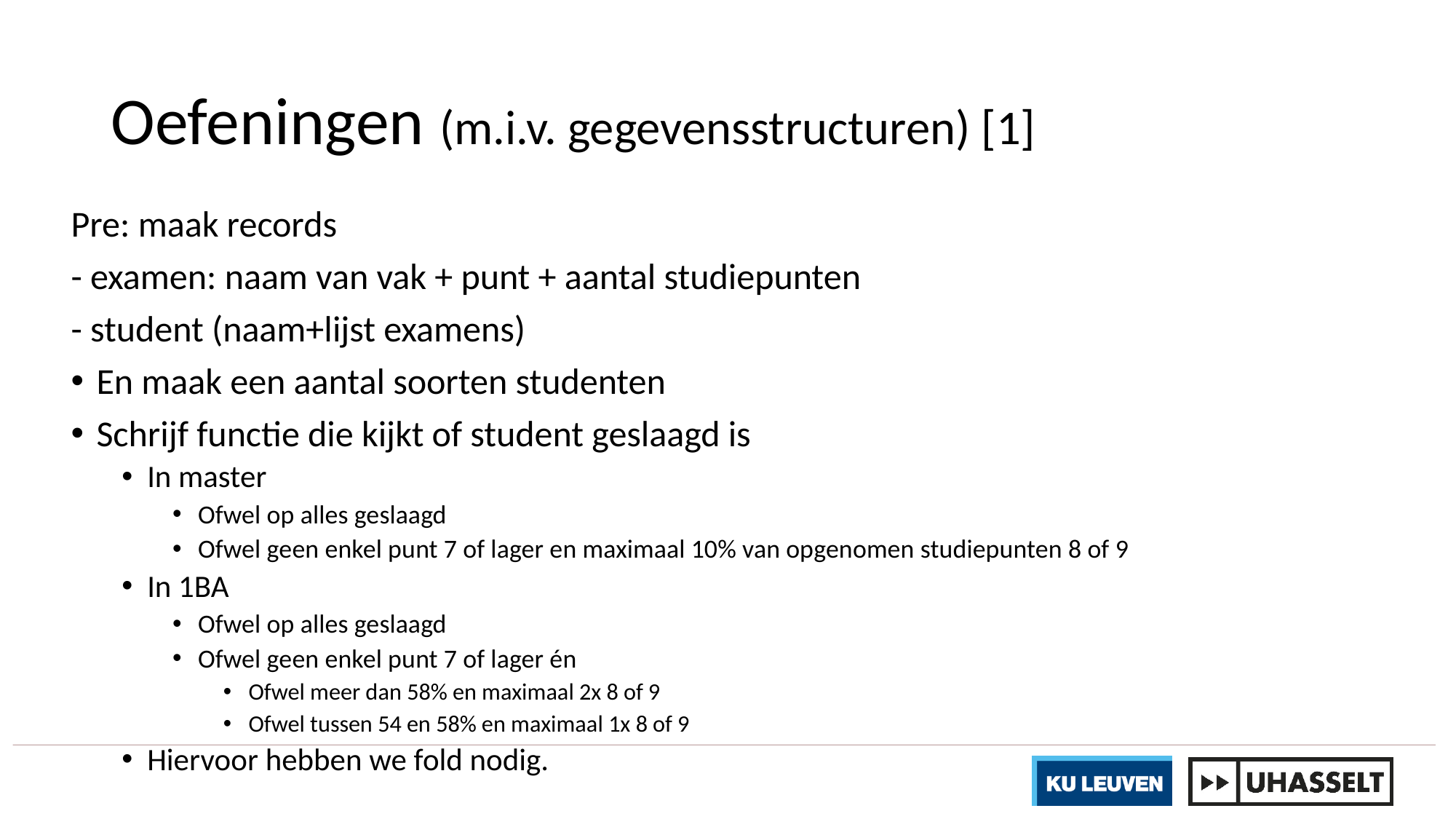

# Oefeningen (m.i.v. gegevensstructuren) [1]
Pre: maak records
- examen: naam van vak + punt + aantal studiepunten
- student (naam+lijst examens)
En maak een aantal soorten studenten
Schrijf functie die kijkt of student geslaagd is
In master
Ofwel op alles geslaagd
Ofwel geen enkel punt 7 of lager en maximaal 10% van opgenomen studiepunten 8 of 9
In 1BA
Ofwel op alles geslaagd
Ofwel geen enkel punt 7 of lager én
Ofwel meer dan 58% en maximaal 2x 8 of 9
Ofwel tussen 54 en 58% en maximaal 1x 8 of 9
Hiervoor hebben we fold nodig.